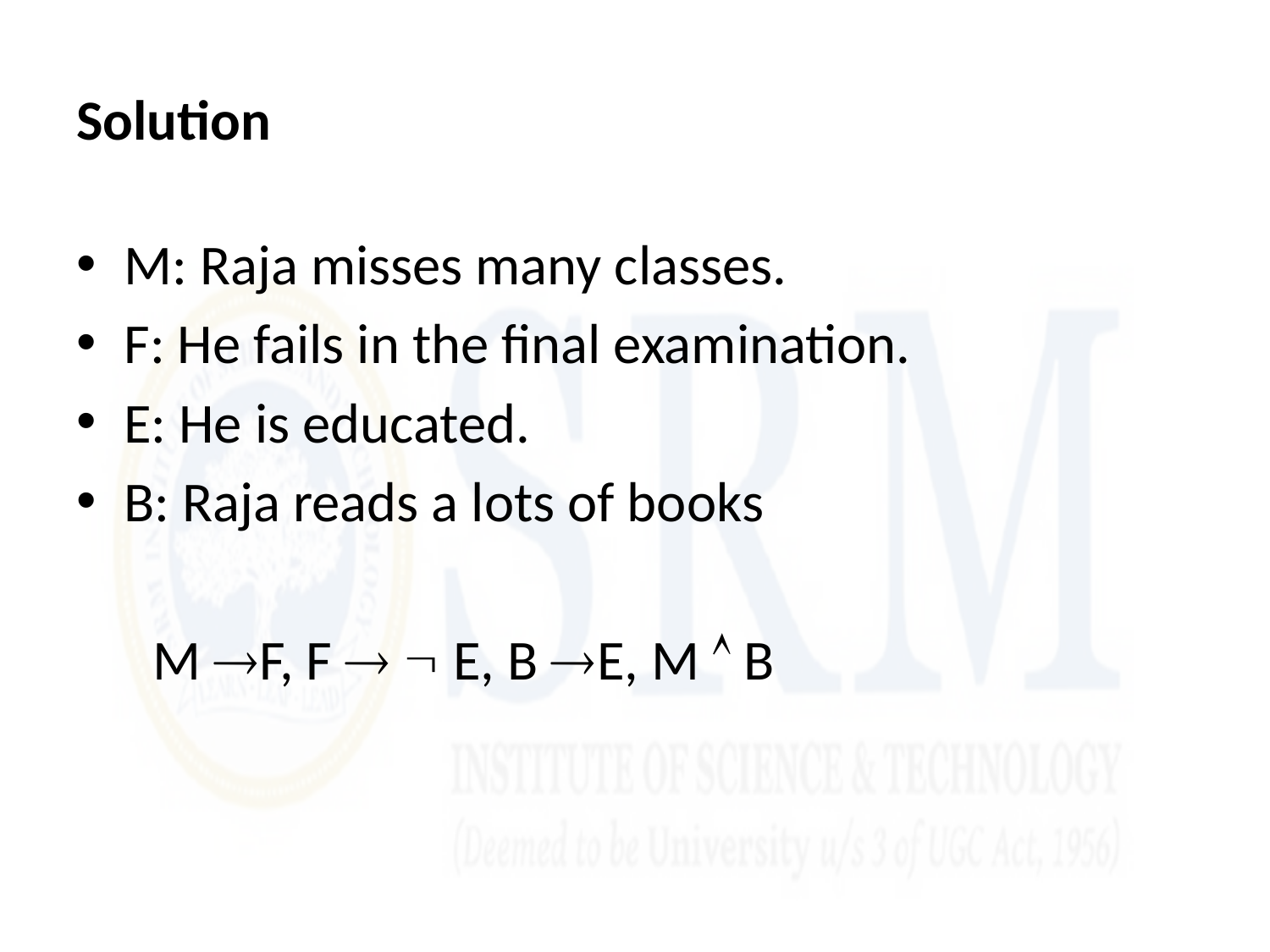

# Solution
M: Raja misses many classes.
F: He fails in the final examination.
E: He is educated.
B: Raja reads a lots of books

      M →F, F → ¬ E, B →E, M ∧ B